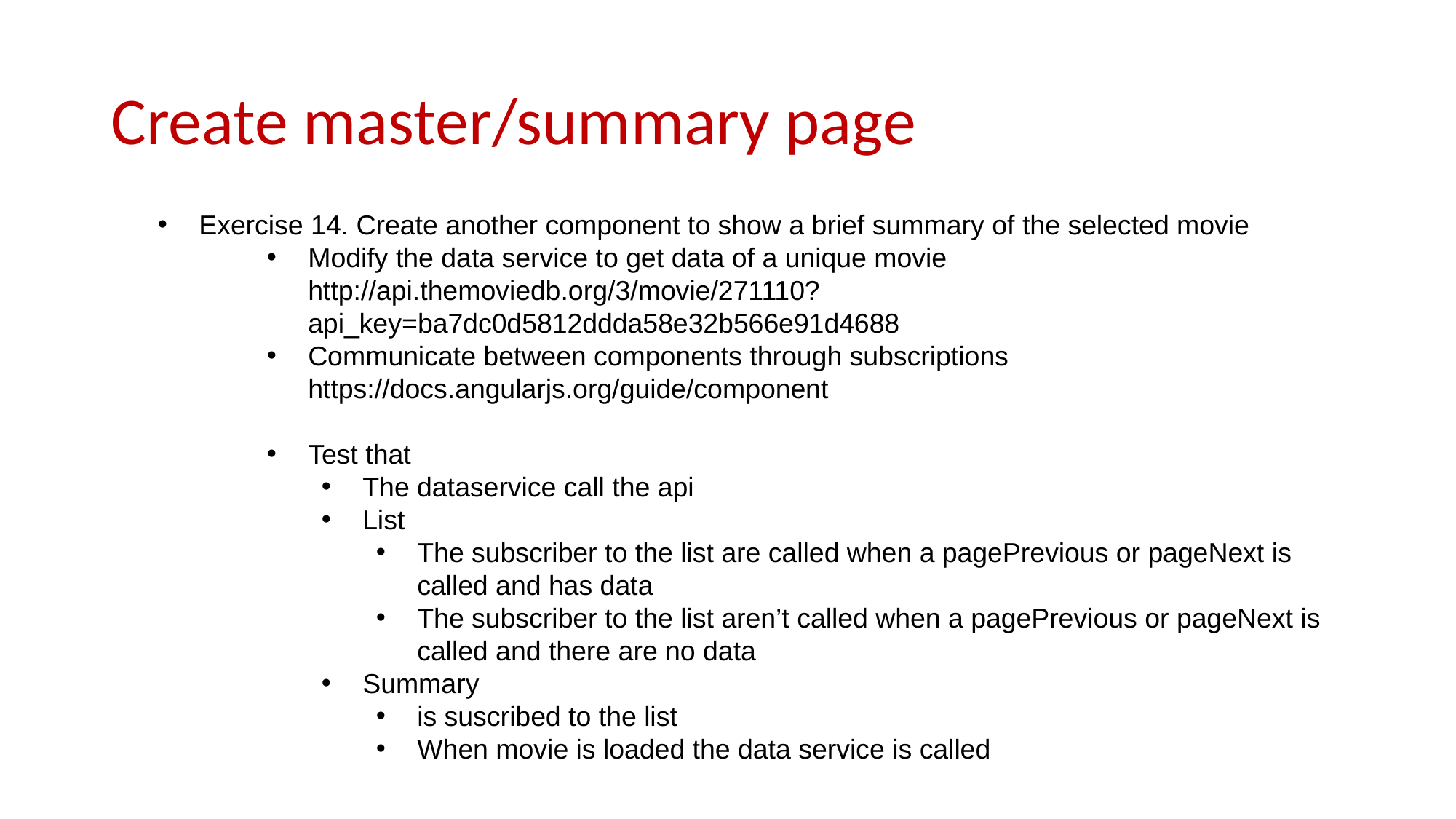

# Create master/summary page
Exercise 14. Create another component to show a brief summary of the selected movie
Modify the data service to get data of a unique movie http://api.themoviedb.org/3/movie/271110?api_key=ba7dc0d5812ddda58e32b566e91d4688
Communicate between components through subscriptions https://docs.angularjs.org/guide/component

Test that
The dataservice call the api
List
The subscriber to the list are called when a pagePrevious or pageNext is called and has data
The subscriber to the list aren’t called when a pagePrevious or pageNext is called and there are no data
Summary
is suscribed to the list
When movie is loaded the data service is called